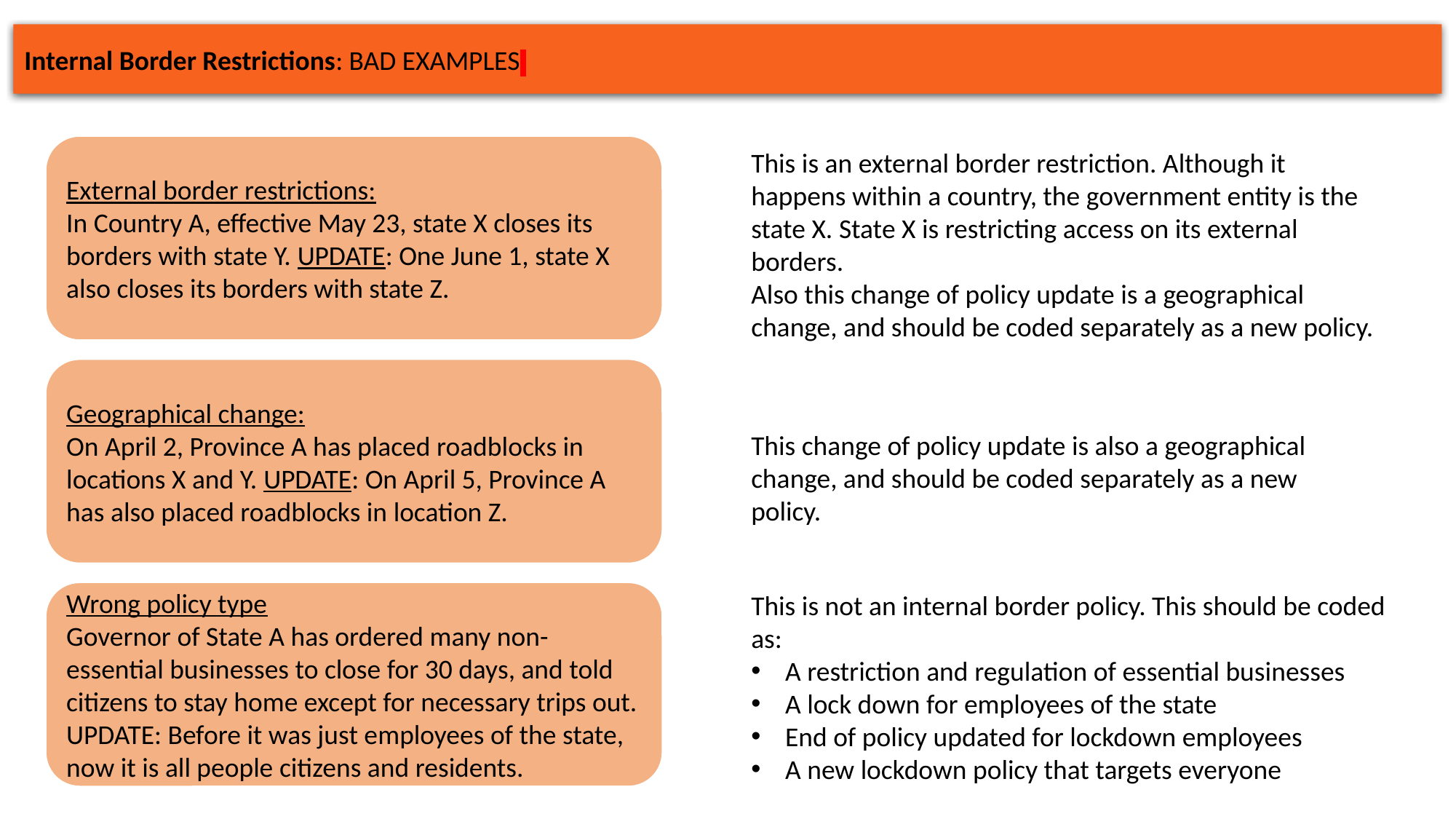

Internal Border Restrictions: BAD EXAMPLES
External border restrictions:
In Country A, effective May 23, state X closes its borders with state Y. UPDATE: One June 1, state X also closes its borders with state Z.
This is an external border restriction. Although it happens within a country, the government entity is the state X. State X is restricting access on its external borders.
Also this change of policy update is a geographical change, and should be coded separately as a new policy.
Geographical change:
On April 2, Province A has placed roadblocks in locations X and Y. UPDATE: On April 5, Province A has also placed roadblocks in location Z.
This change of policy update is also a geographical change, and should be coded separately as a new policy.

Wrong policy type
Governor of State A has ordered many non-essential businesses to close for 30 days, and told citizens to stay home except for necessary trips out. UPDATE: Before it was just employees of the state, now it is all people citizens and residents.

This is not an internal border policy. This should be coded as:
A restriction and regulation of essential businesses
A lock down for employees of the state
End of policy updated for lockdown employees
A new lockdown policy that targets everyone